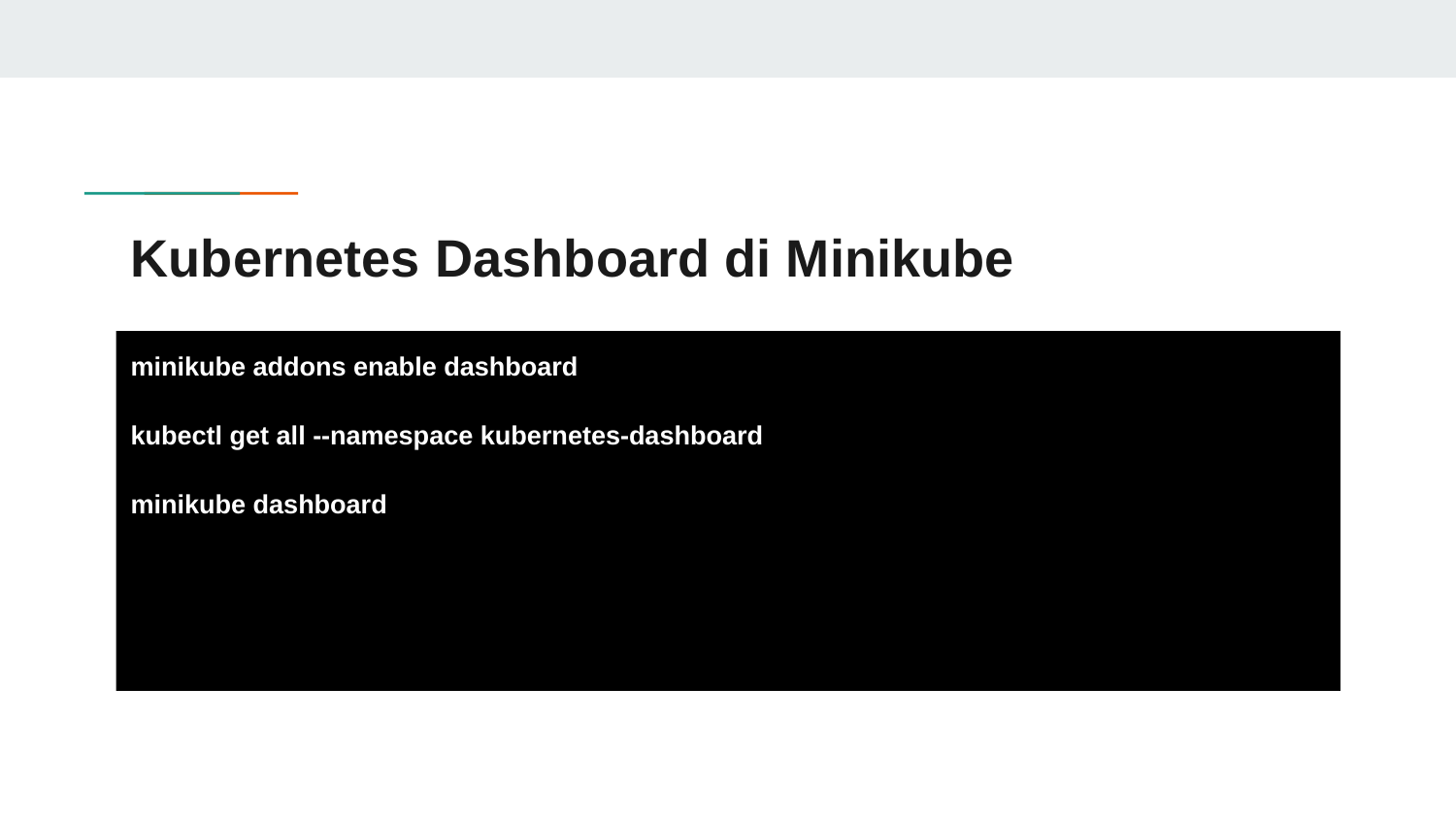

# Kubernetes Dashboard di Minikube

minikube addons enable dashboard
kubectl get all --namespace kubernetes-dashboard
minikube dashboard